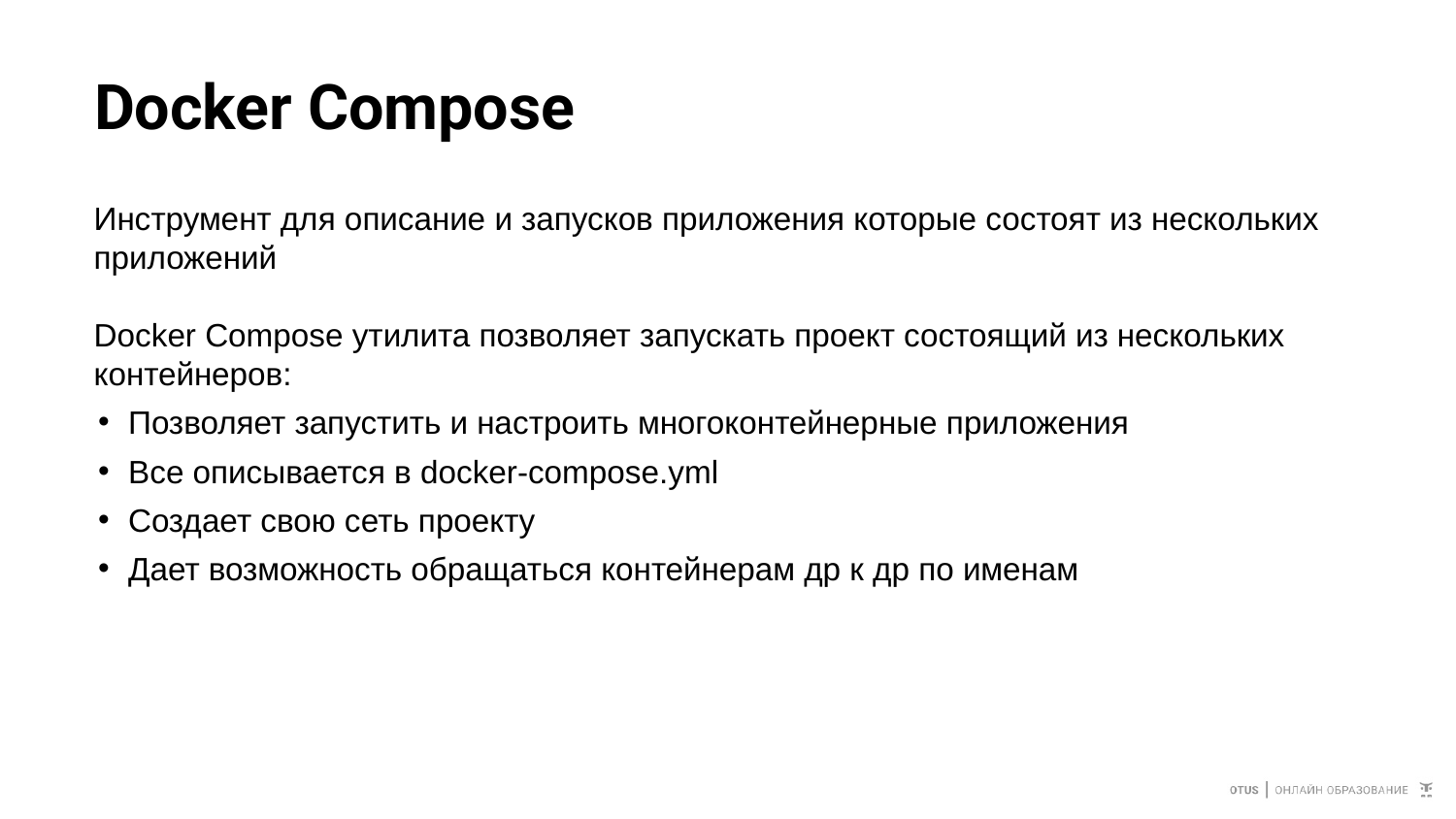

# Docker Compose
Инструмент для описание и запусков приложения которые состоят из нескольких приложений

Docker Compose утилита позволяет запускать проект состоящий из нескольких контейнеров:
Позволяет запустить и настроить многоконтейнерные приложения
Все описывается в docker-compose.yml
Создает свою сеть проекту
Дает возможность обращаться контейнерам др к др по именам